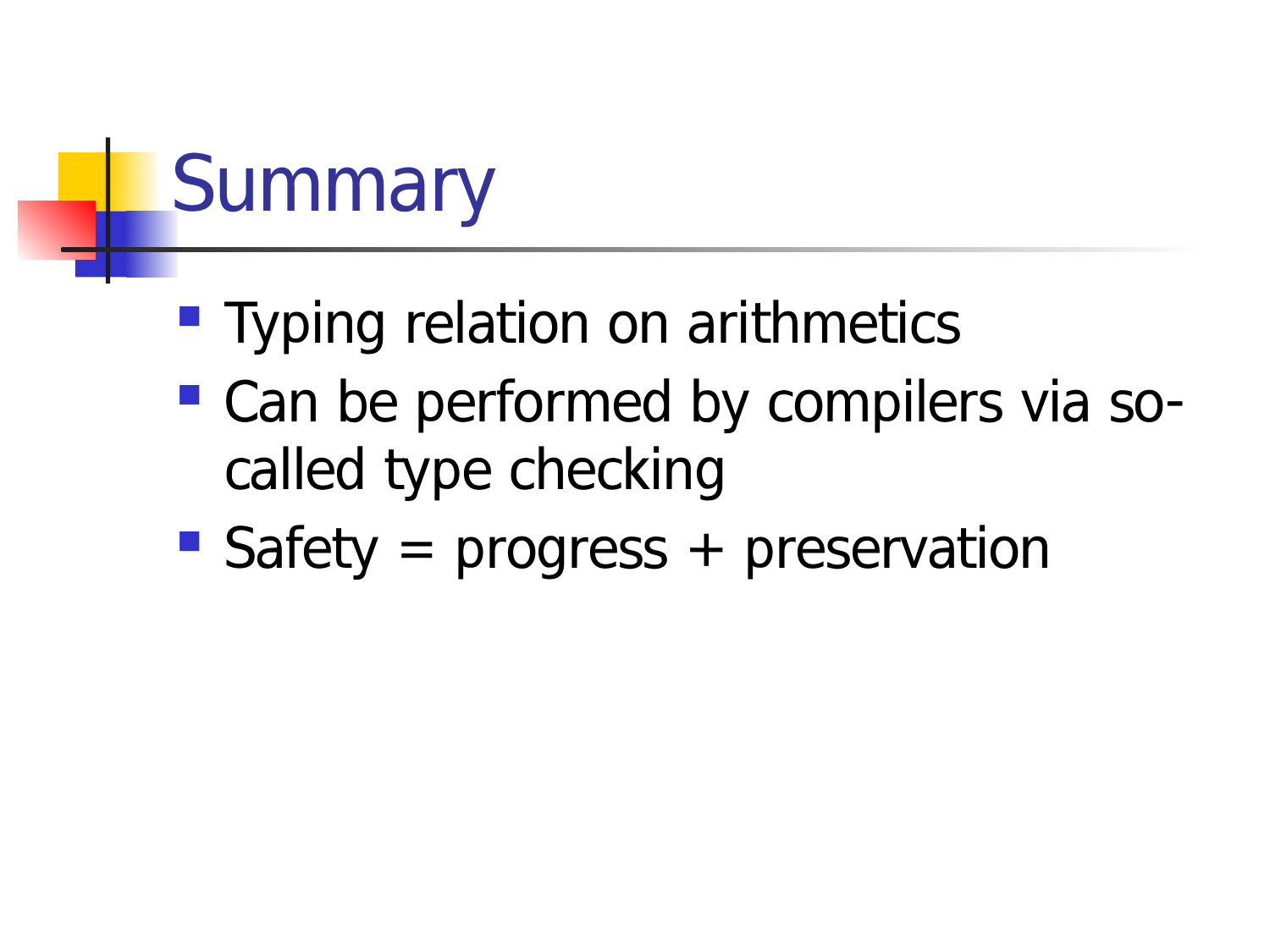

# Summary
Typing relation on arithmetics
Can be performed by compilers via so-called type checking
Safety = progress + preservation